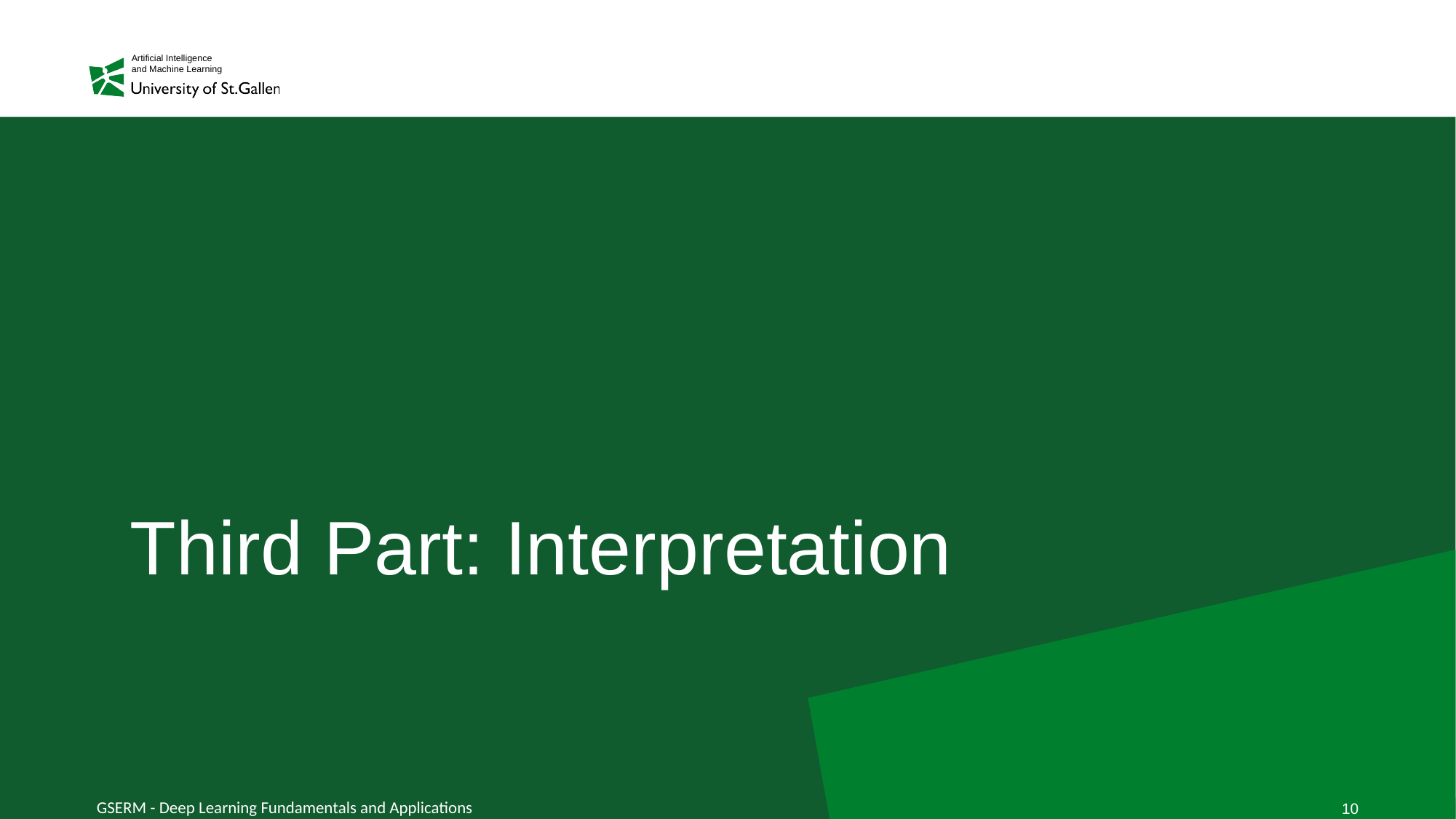

# Third Part: Interpretation
GSERM - Deep Learning Fundamentals and Applications
10